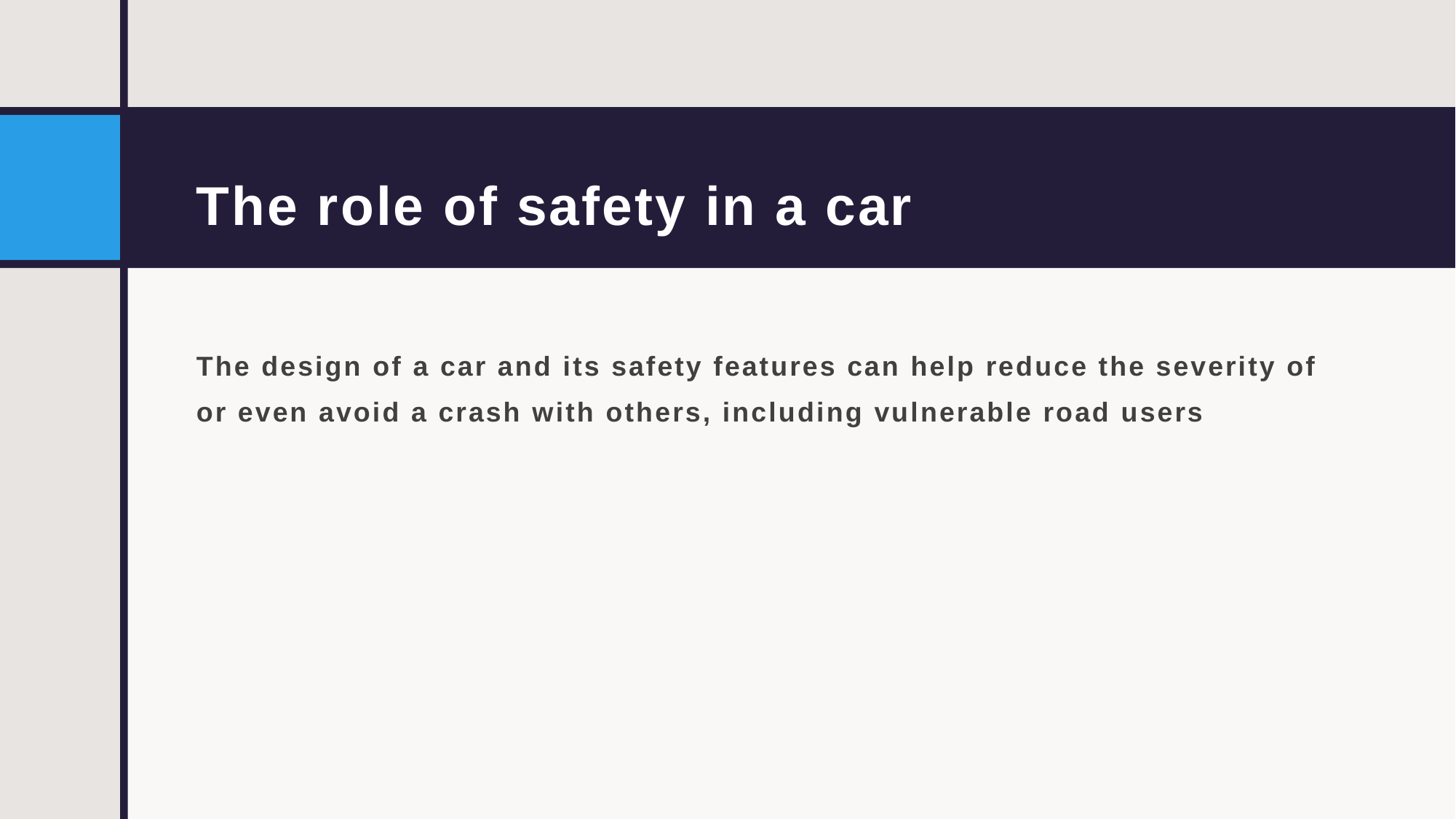

# The role of safety in a car

The design of a car and its safety features can help reduce the severity of or even avoid a crash with others, including vulnerable road users